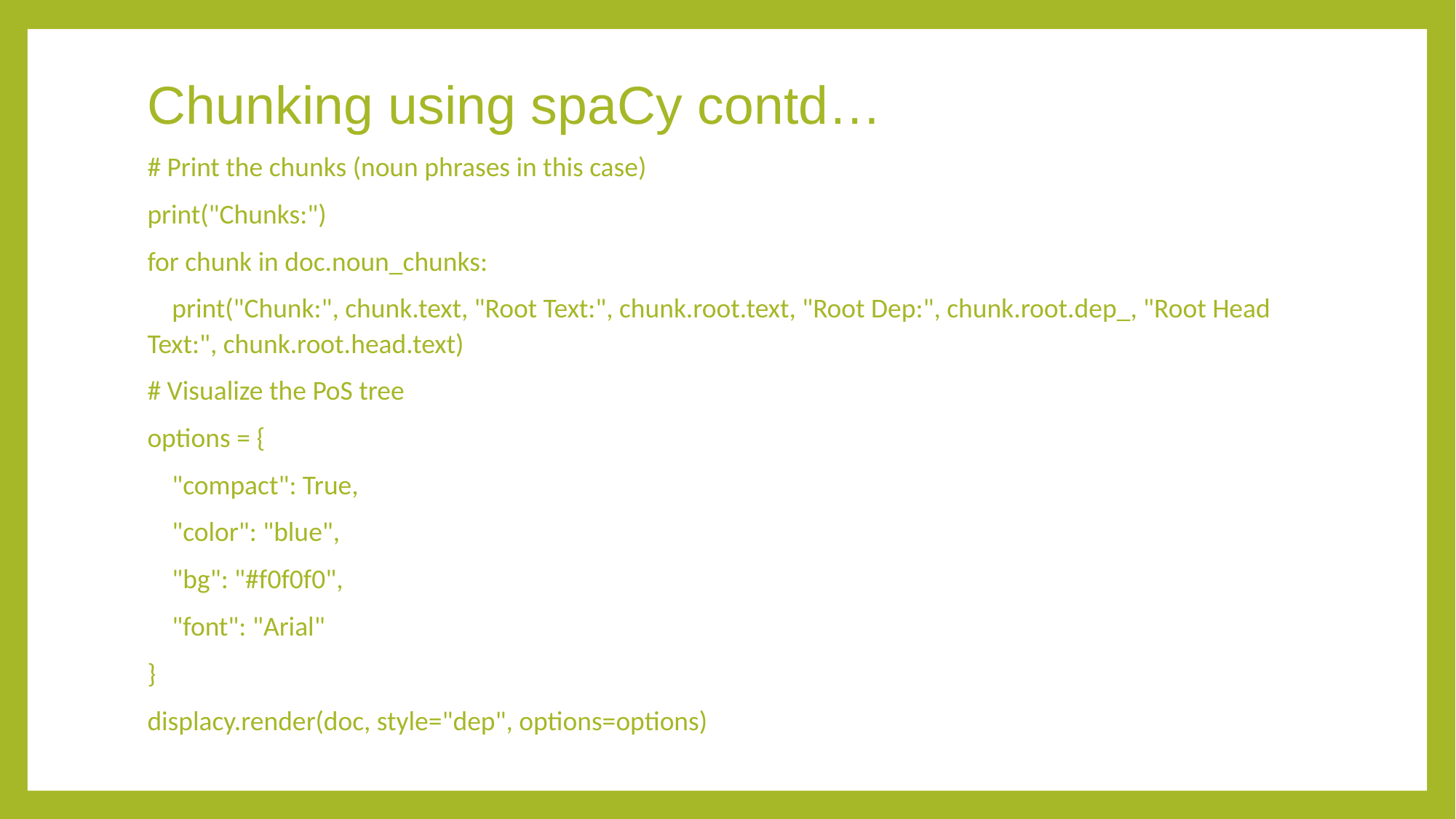

# Chunking using spaCy contd…
# Print the chunks (noun phrases in this case)
print("Chunks:")
for chunk in doc.noun_chunks:
    print("Chunk:", chunk.text, "Root Text:", chunk.root.text, "Root Dep:", chunk.root.dep_, "Root Head Text:", chunk.root.head.text)
# Visualize the PoS tree
options = {
    "compact": True,
    "color": "blue",
    "bg": "#f0f0f0",
    "font": "Arial"
}
displacy.render(doc, style="dep", options=options)